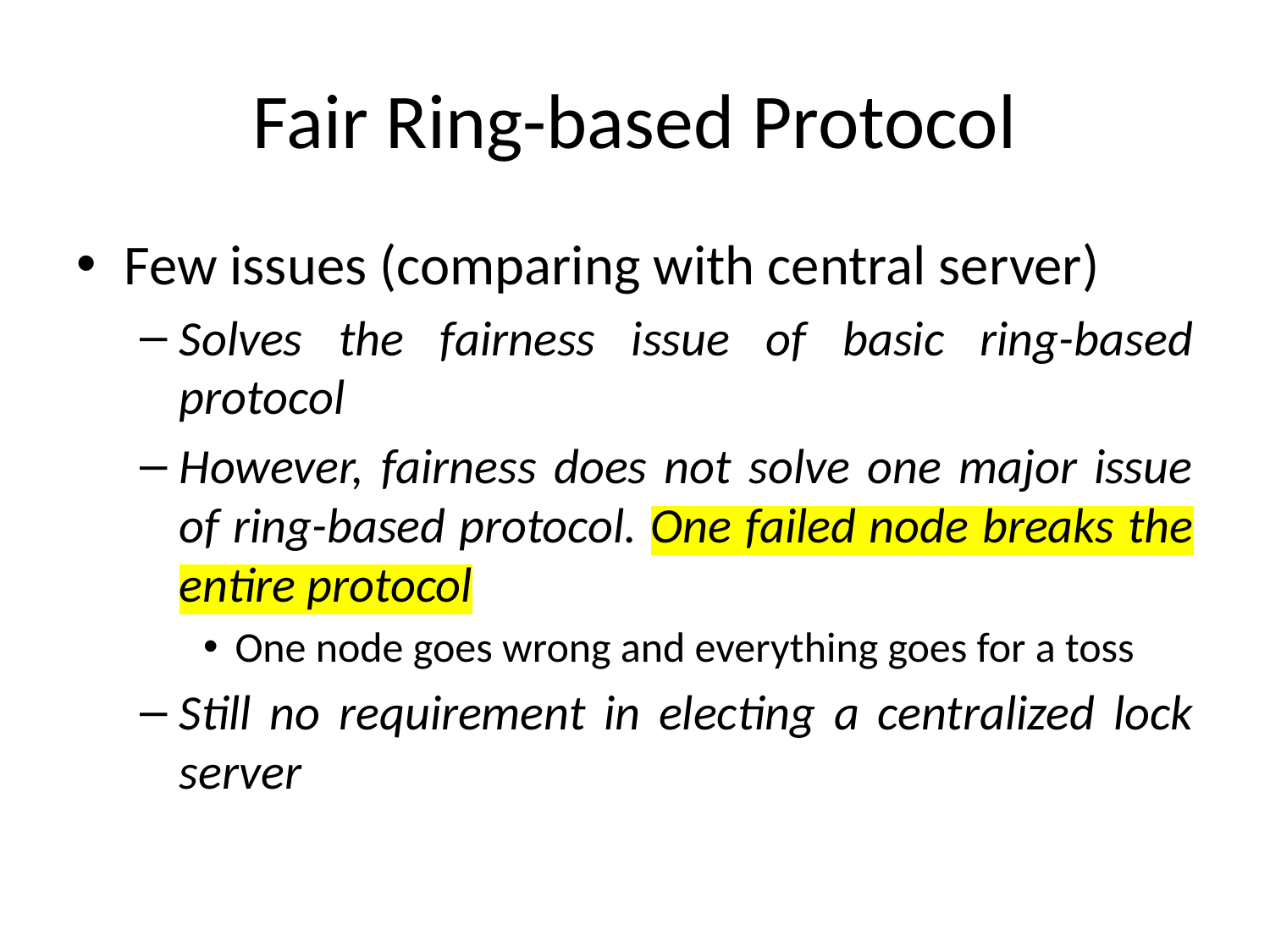

# Fair Ring-based Protocol
Few issues (comparing with central server)
Solves the fairness issue of basic ring-based protocol
However, fairness does not solve one major issue of ring-based protocol. One failed node breaks the entire protocol
One node goes wrong and everything goes for a toss
Still no requirement in electing a centralized lock server